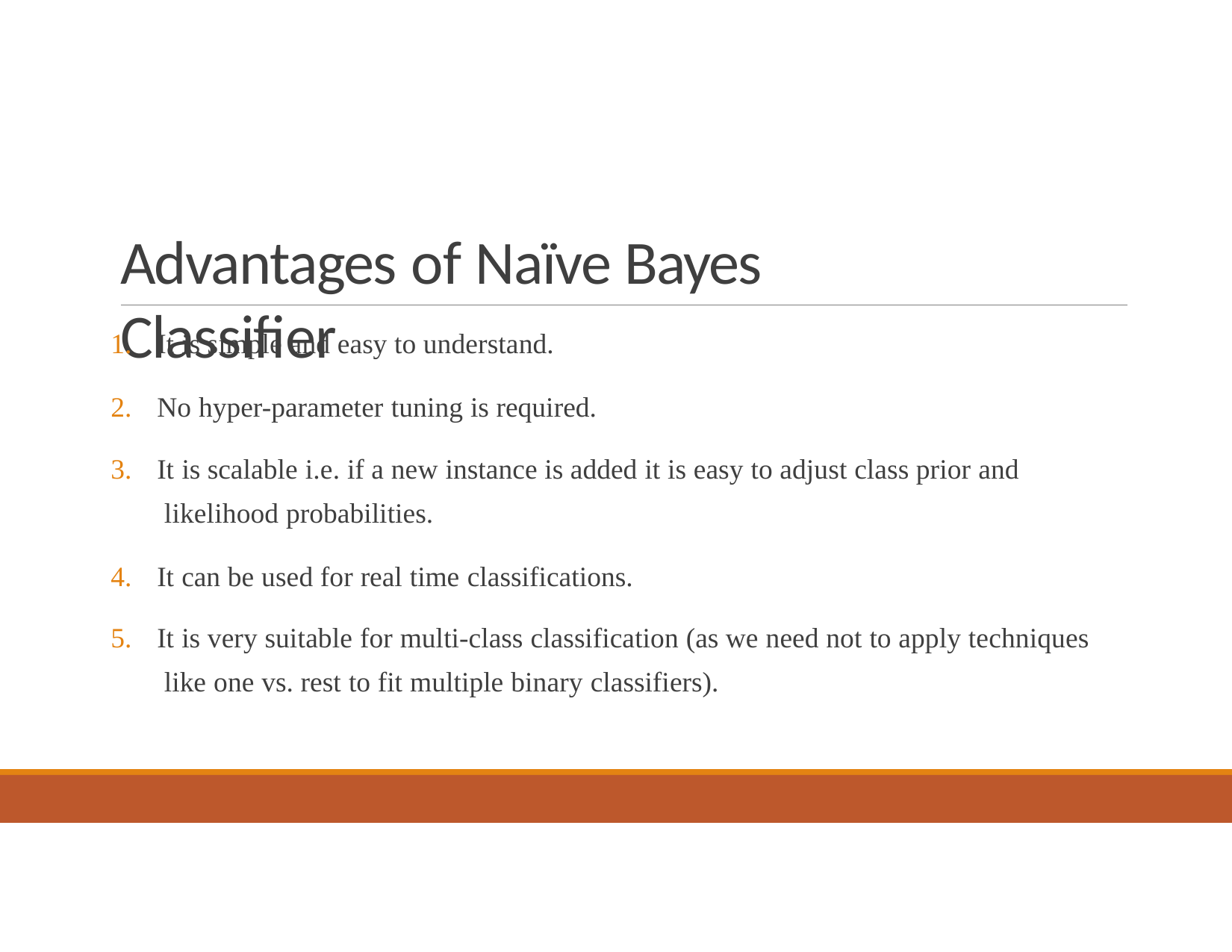

# Advantages of Naïve Bayes Classifier
It is simple and easy to understand.

No hyper-parameter tuning is required.
It is scalable i.e. if a new instance is added it is easy to adjust class prior and  likelihood probabilities.

It can be used for real time classifications.
It is very suitable for multi-class classification (as we need not to apply techniques  like one vs. rest to fit multiple binary classifiers).